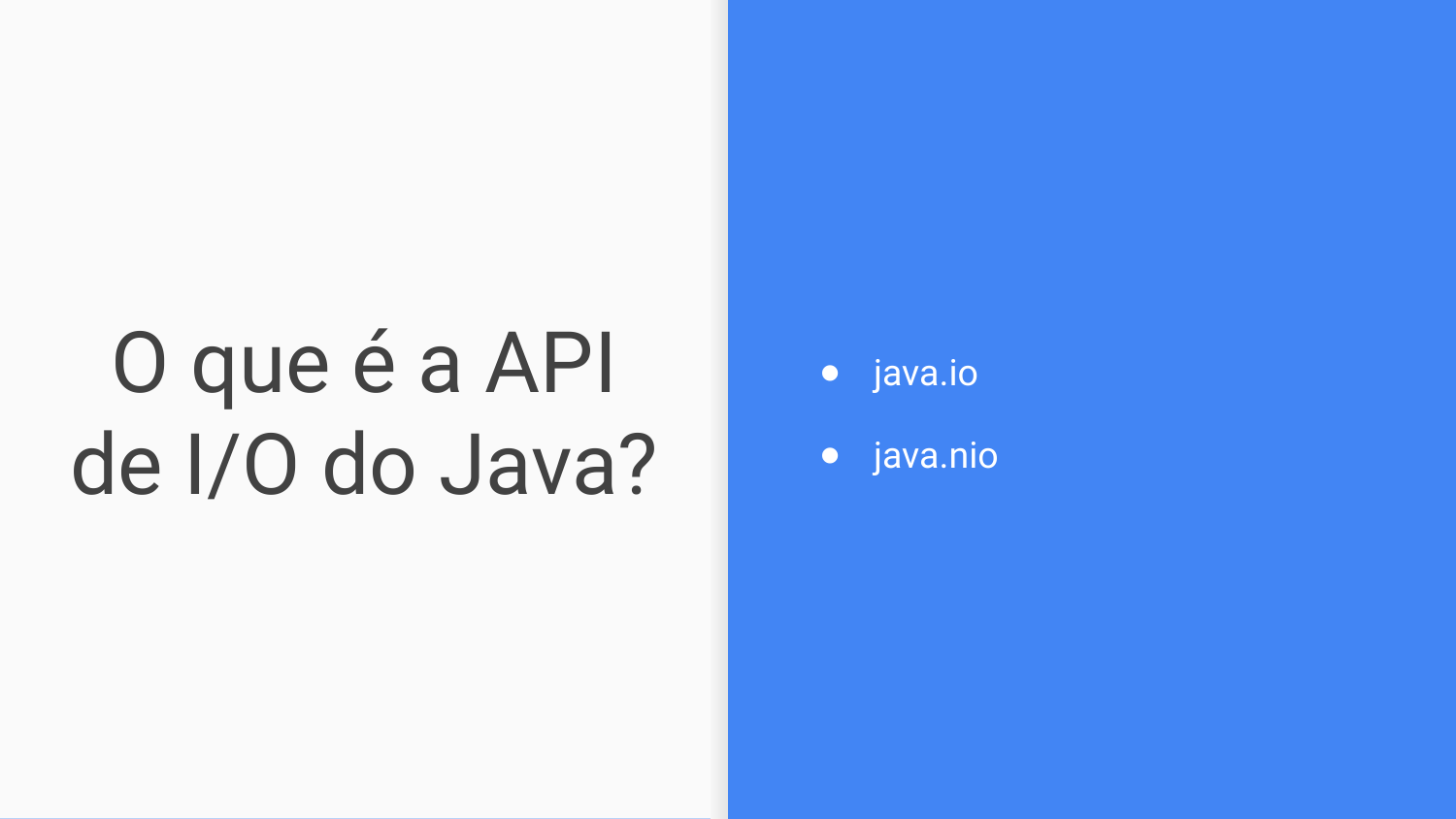

java.io
java.nio
# O que é a API de I/O do Java?